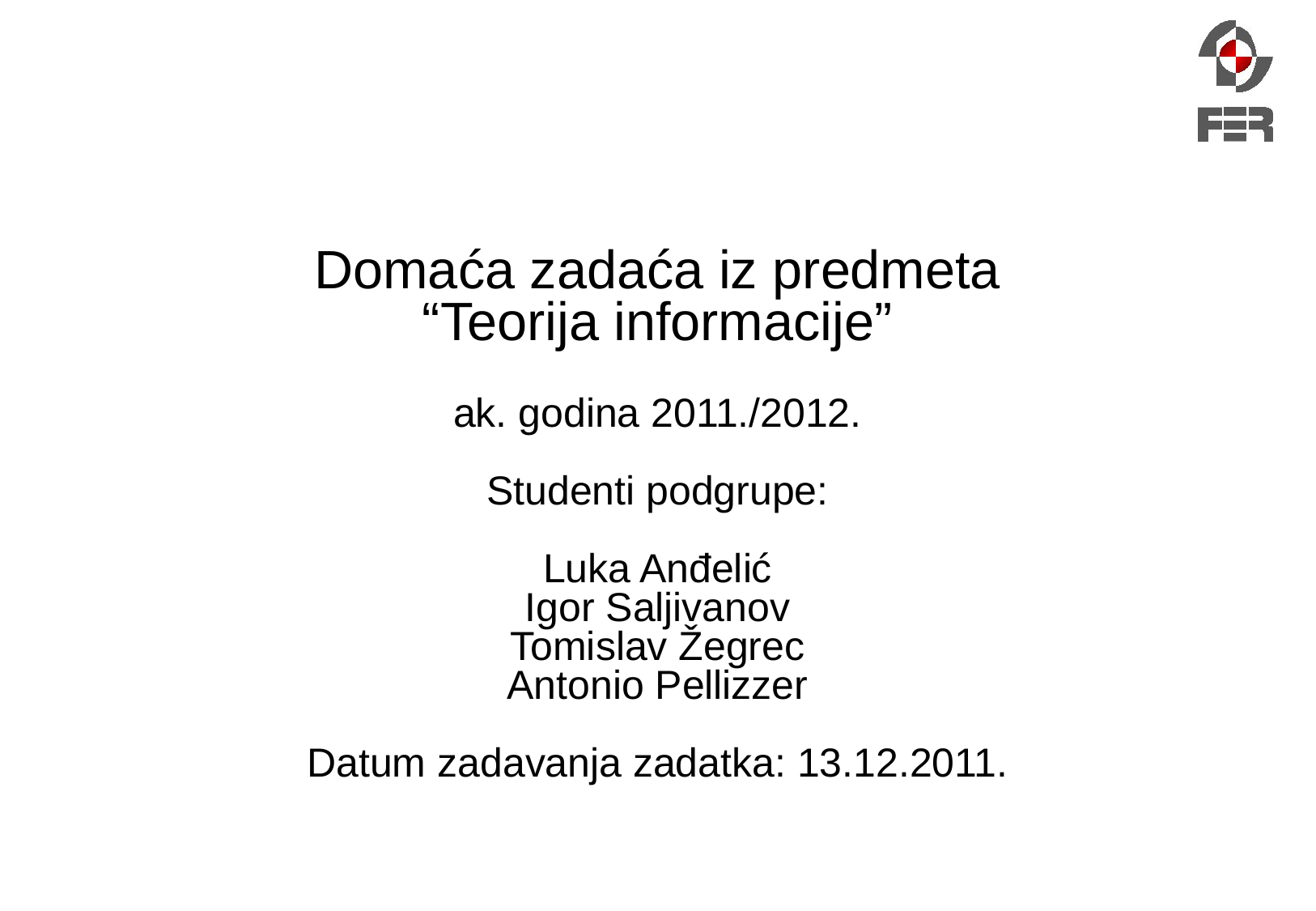

# Domaća zadaća iz predmeta “Teorija informacije” ak. godina 2011./2012. Studenti podgrupe: Luka Anđelić Igor Saljivanov Tomislav Žegrec Antonio Pellizzer Datum zadavanja zadatka: 13.12.2011.